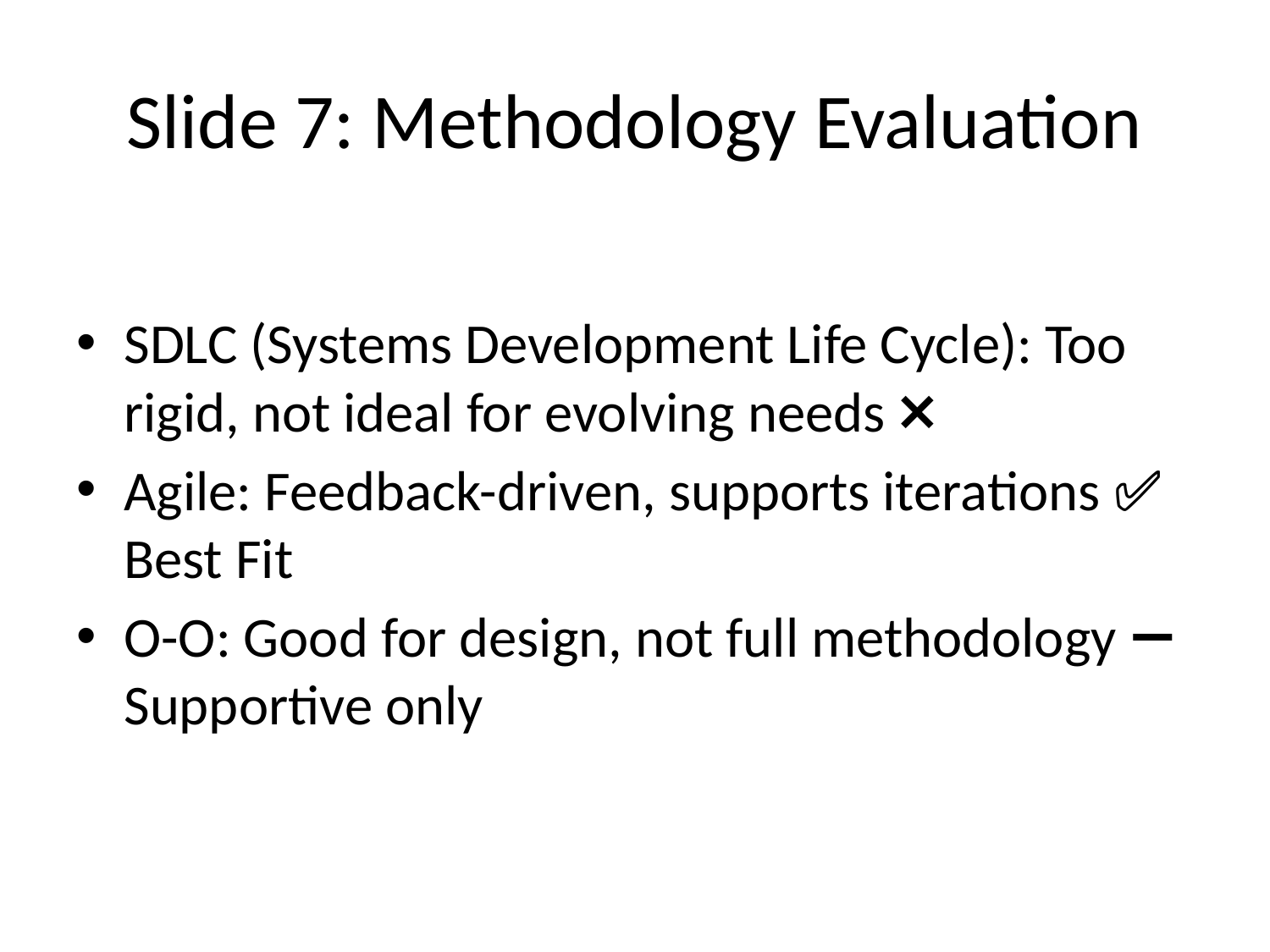

# Slide 7: Methodology Evaluation

SDLC (Systems Development Life Cycle): Too rigid, not ideal for evolving needs ❌
Agile: Feedback-driven, supports iterations ✅ Best Fit
O-O: Good for design, not full methodology ➖ Supportive only